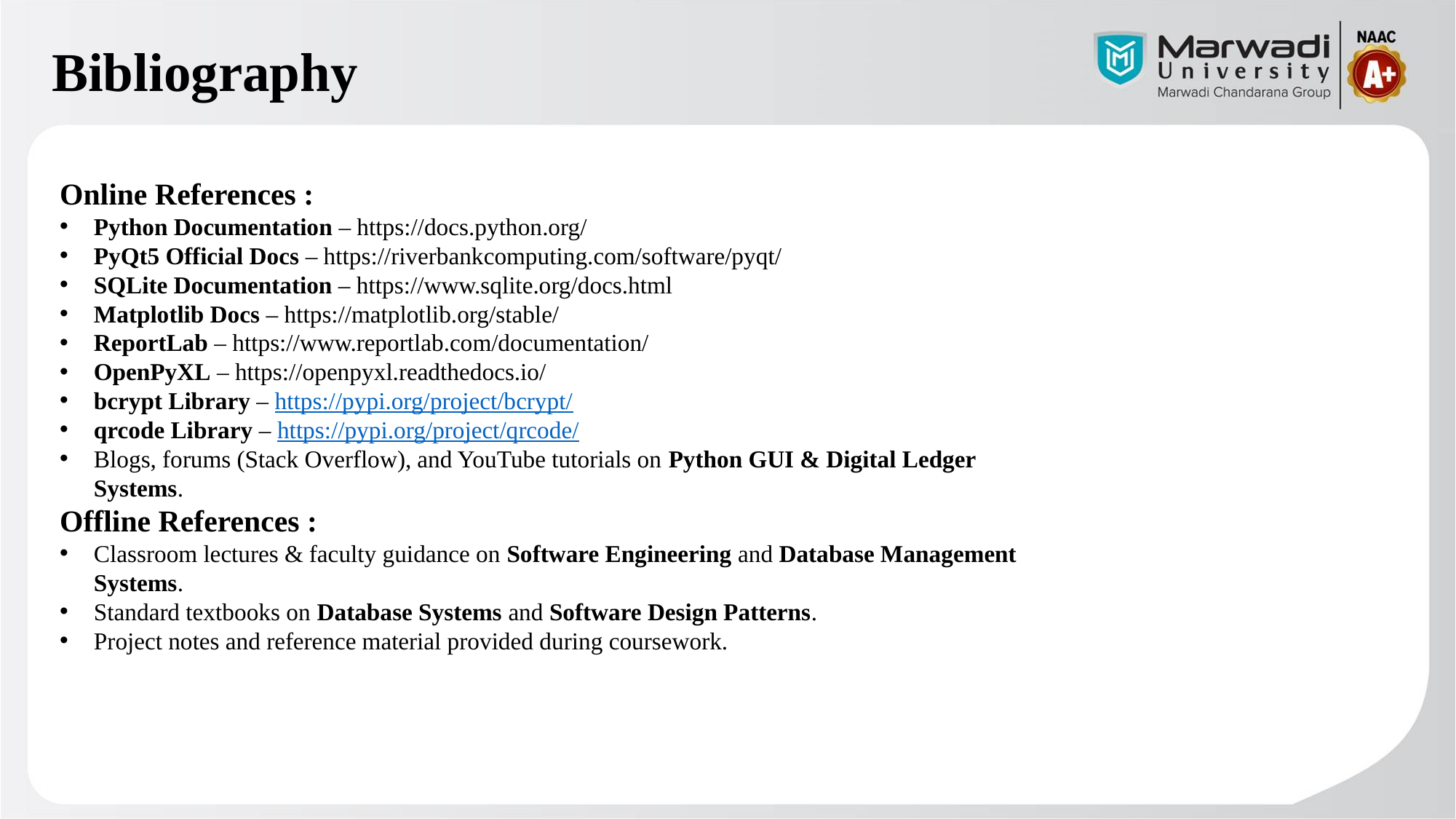

# Bibliography

Online References :
Python Documentation – https://docs.python.org/
PyQt5 Official Docs – https://riverbankcomputing.com/software/pyqt/
SQLite Documentation – https://www.sqlite.org/docs.html
Matplotlib Docs – https://matplotlib.org/stable/
ReportLab – https://www.reportlab.com/documentation/
OpenPyXL – https://openpyxl.readthedocs.io/
bcrypt Library – https://pypi.org/project/bcrypt/
qrcode Library – https://pypi.org/project/qrcode/
Blogs, forums (Stack Overflow), and YouTube tutorials on Python GUI & Digital Ledger Systems.
Offline References :
Classroom lectures & faculty guidance on Software Engineering and Database Management Systems.
Standard textbooks on Database Systems and Software Design Patterns.
Project notes and reference material provided during coursework.